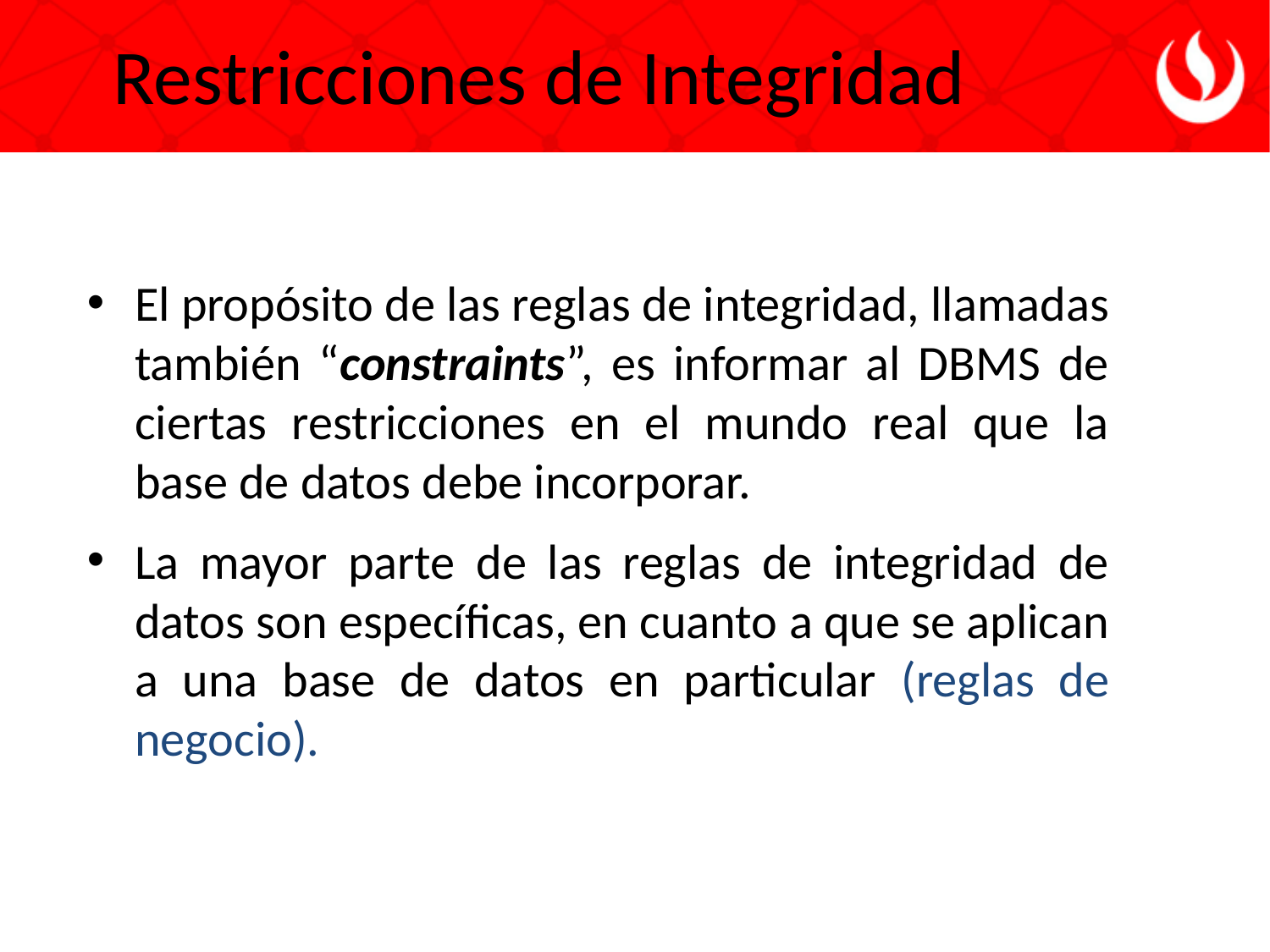

Restricciones de Integridad
El propósito de las reglas de integridad, llamadas también “constraints”, es informar al DBMS de ciertas restricciones en el mundo real que la base de datos debe incorporar.
La mayor parte de las reglas de integridad de datos son específicas, en cuanto a que se aplican a una base de datos en particular (reglas de negocio).